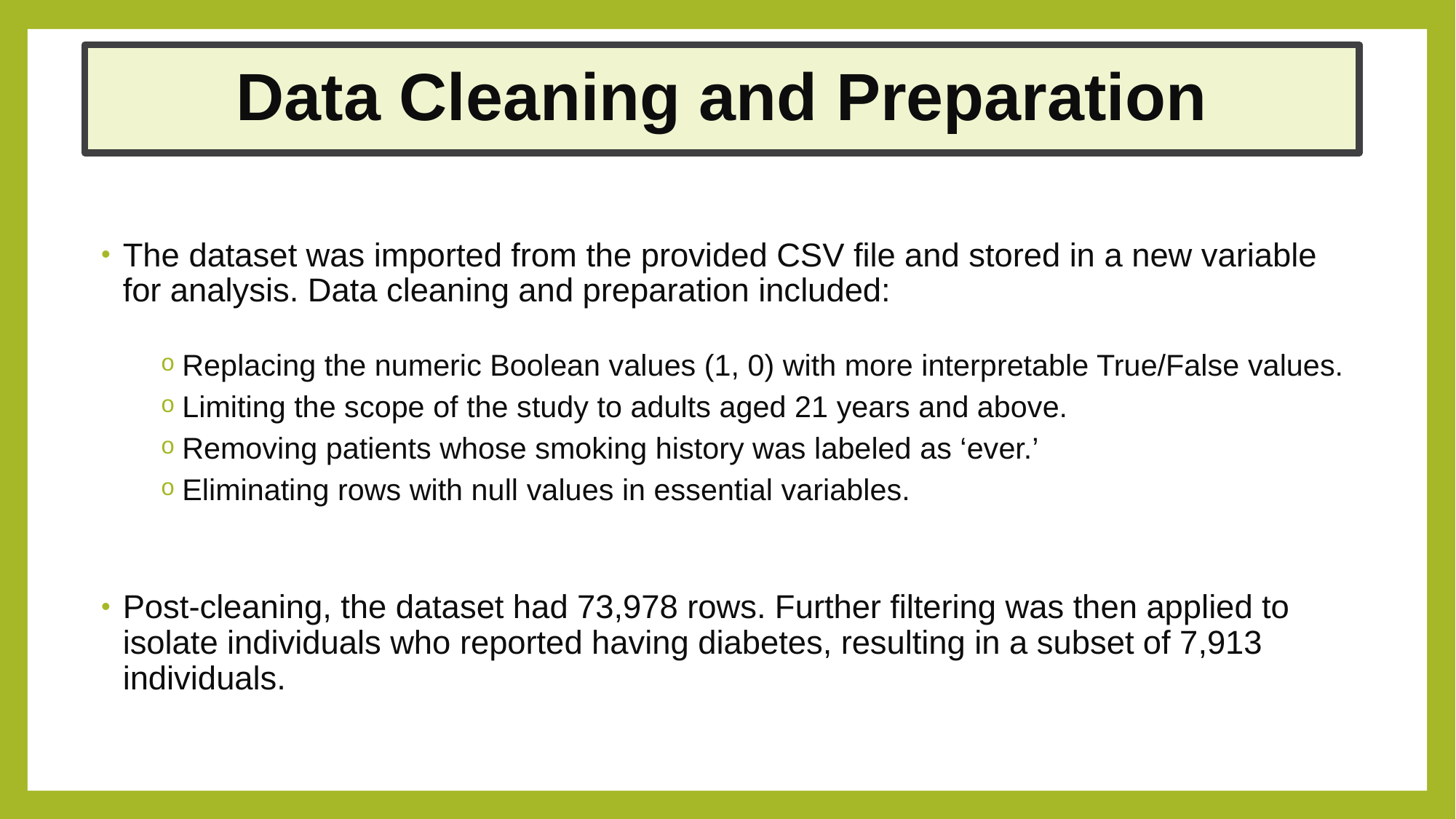

# Data Cleaning and Preparation
The dataset was imported from the provided CSV file and stored in a new variable for analysis. Data cleaning and preparation included:

Replacing the numeric Boolean values (1, 0) with more interpretable True/False values.
Limiting the scope of the study to adults aged 21 years and above.
Removing patients whose smoking history was labeled as ‘ever.’
Eliminating rows with null values in essential variables.

Post-cleaning, the dataset had 73,978 rows. Further filtering was then applied to isolate individuals who reported having diabetes, resulting in a subset of 7,913 individuals.